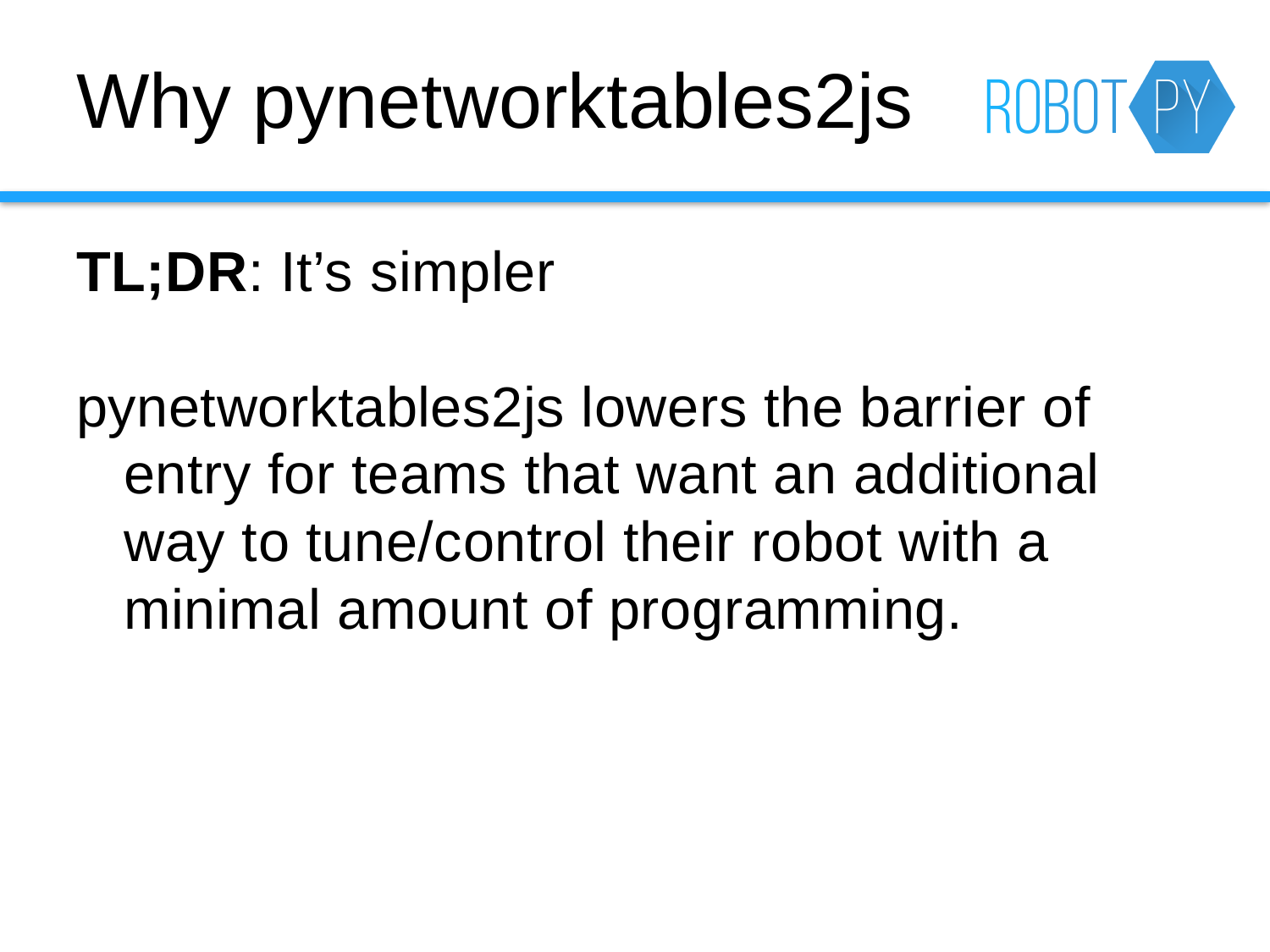

# Why pynetworktables2js
TL;DR: It’s simpler

pynetworktables2js lowers the barrier of entry for teams that want an additional way to tune/control their robot with a minimal amount of programming.